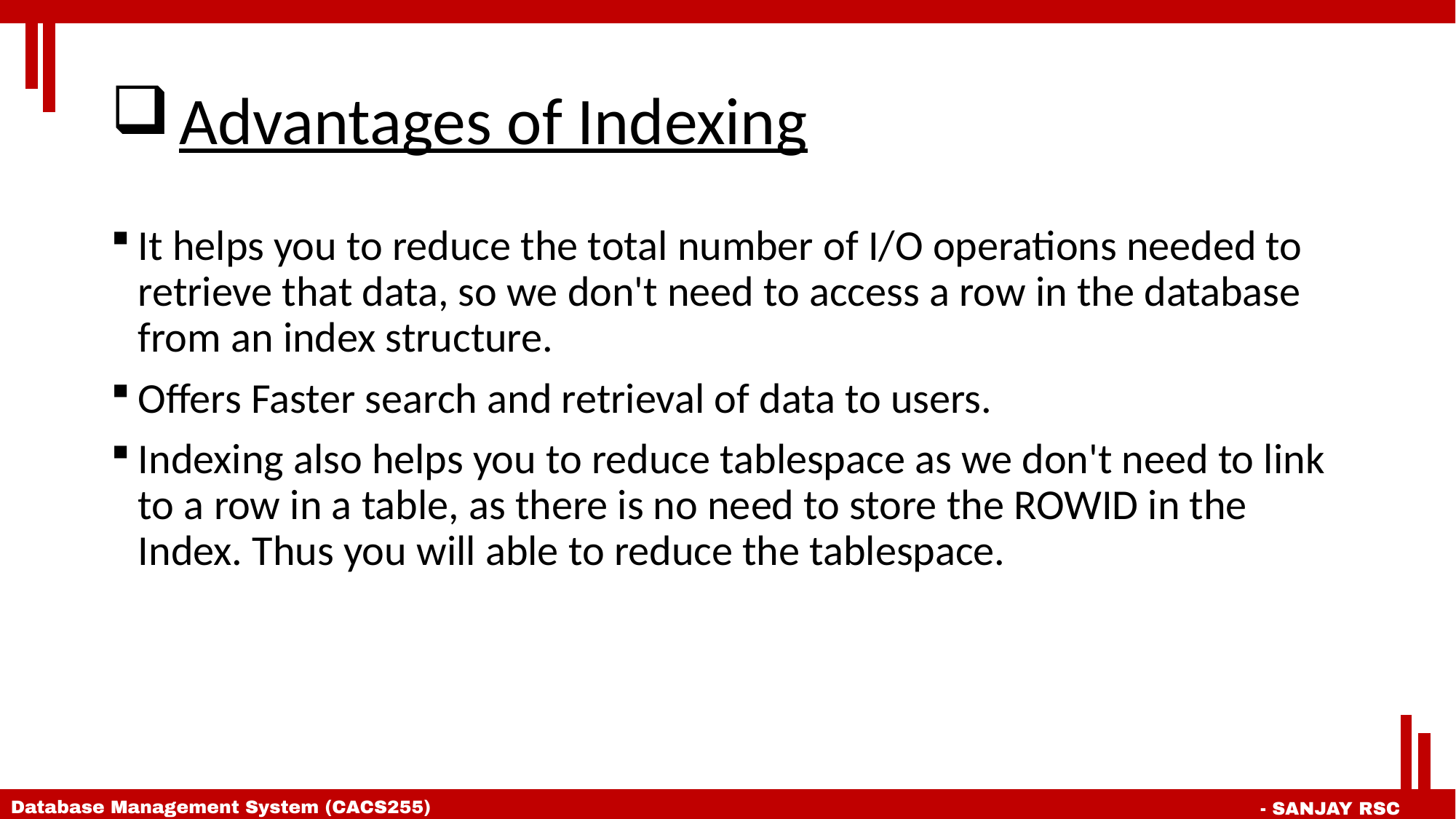

# Advantages of Indexing
It helps you to reduce the total number of I/O operations needed to retrieve that data, so we don't need to access a row in the database from an index structure.
Offers Faster search and retrieval of data to users.
Indexing also helps you to reduce tablespace as we don't need to link to a row in a table, as there is no need to store the ROWID in the Index. Thus you will able to reduce the tablespace.